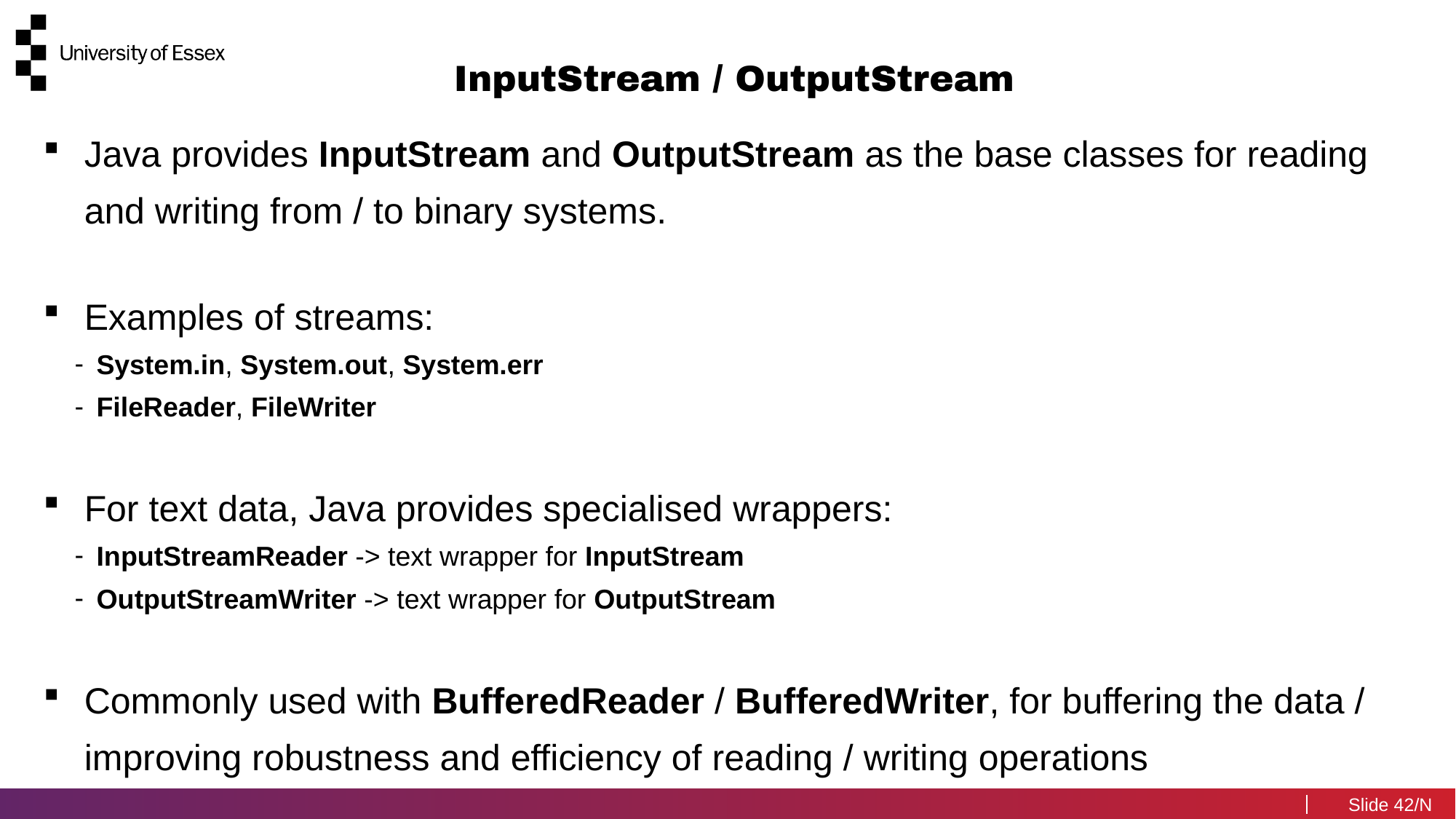

InputStream / OutputStream
Java provides InputStream and OutputStream as the base classes for reading and writing from / to binary systems.

Examples of streams:
System.in, System.out, System.err
FileReader, FileWriter

For text data, Java provides specialised wrappers:
InputStreamReader -> text wrapper for InputStream
OutputStreamWriter -> text wrapper for OutputStream

Commonly used with BufferedReader / BufferedWriter, for buffering the data / improving robustness and efficiency of reading / writing operations
42/N